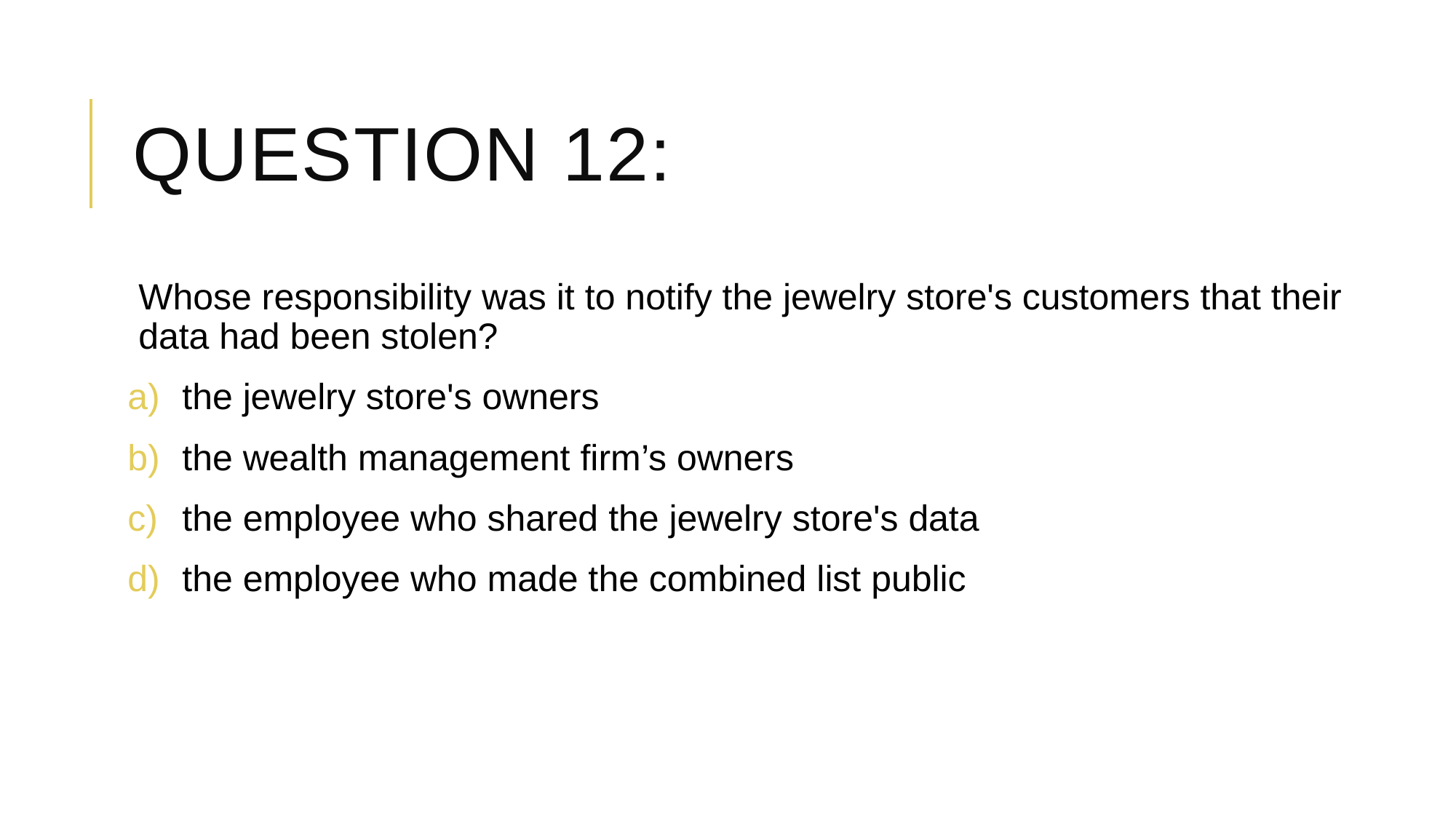

# Question 12:
Whose responsibility was it to notify the jewelry store's customers that their data had been stolen?
the jewelry store's owners
the wealth management firm’s owners
the employee who shared the jewelry store's data
the employee who made the combined list public